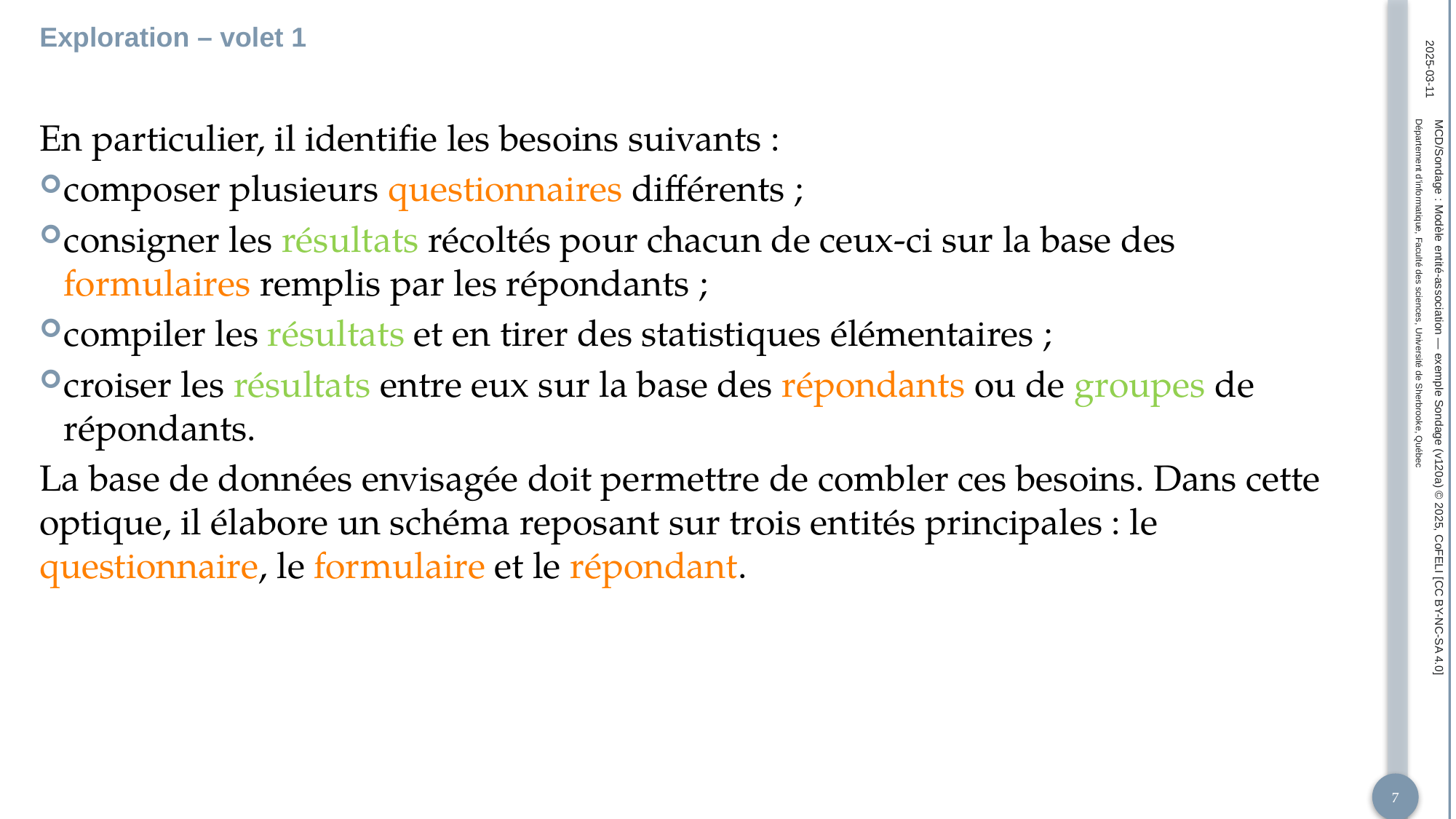

# Exploration – volet 1
2025-03-11
En particulier, il identifie les besoins suivants :
composer plusieurs questionnaires différents ;
consigner les résultats récoltés pour chacun de ceux-ci sur la base des formulaires remplis par les répondants ;
compiler les résultats et en tirer des statistiques élémentaires ;
croiser les résultats entre eux sur la base des répondants ou de groupes de répondants.
La base de données envisagée doit permettre de combler ces besoins. Dans cette optique, il élabore un schéma reposant sur trois entités principales : le questionnaire, le formulaire et le répondant.

MCD/Sondage : Modèle entité-association — exemple Sondage (v120a) © 2025, CoFELI [CC BY-NC-SA 4.0]
7